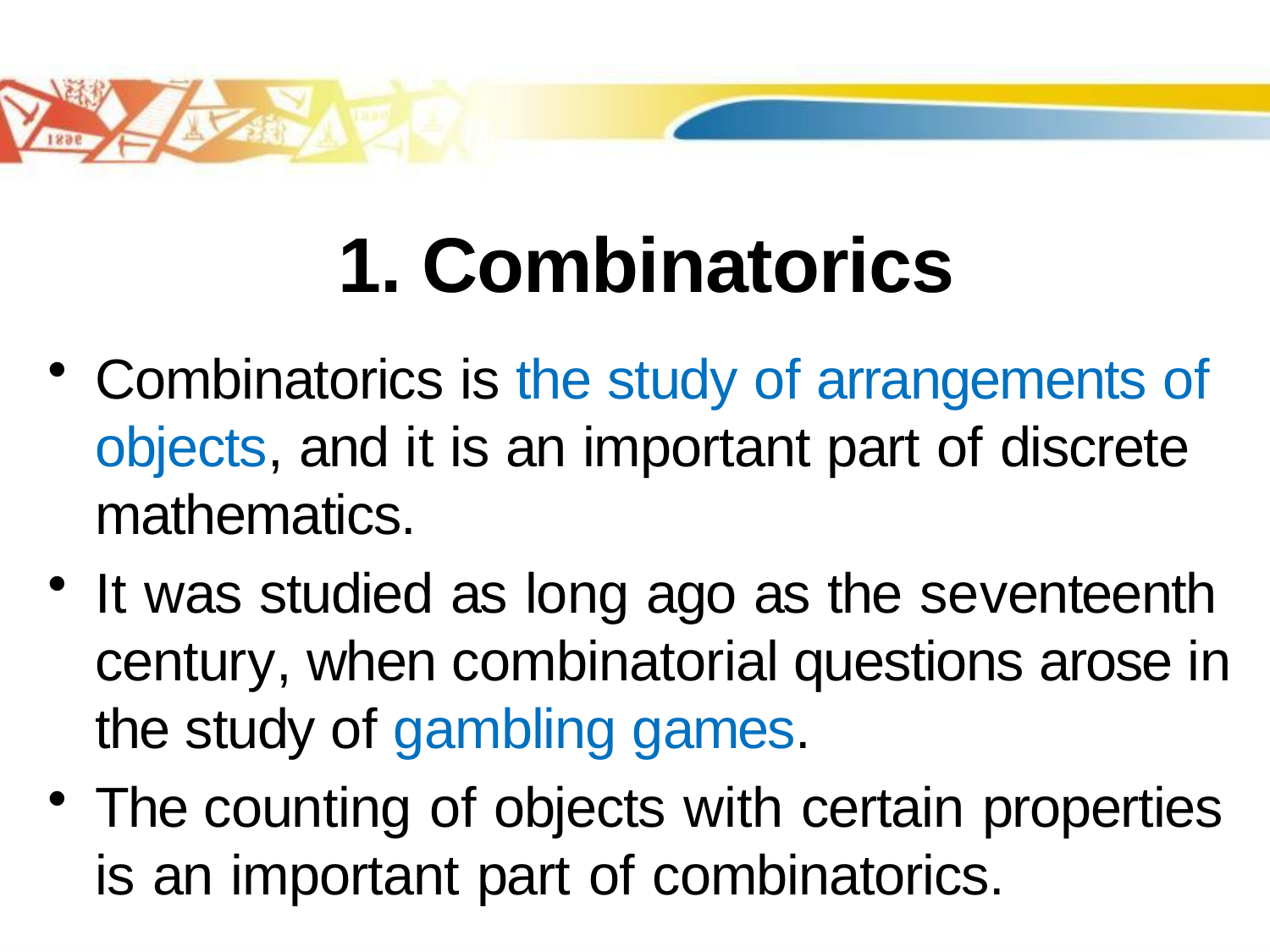

# 1. Combinatorics
Combinatorics is the study of arrangements of objects, and it is an important part of discrete mathematics.
It was studied as long ago as the seventeenth century, when combinatorial questions arose in the study of gambling games.
The counting of objects with certain properties is an important part of combinatorics.